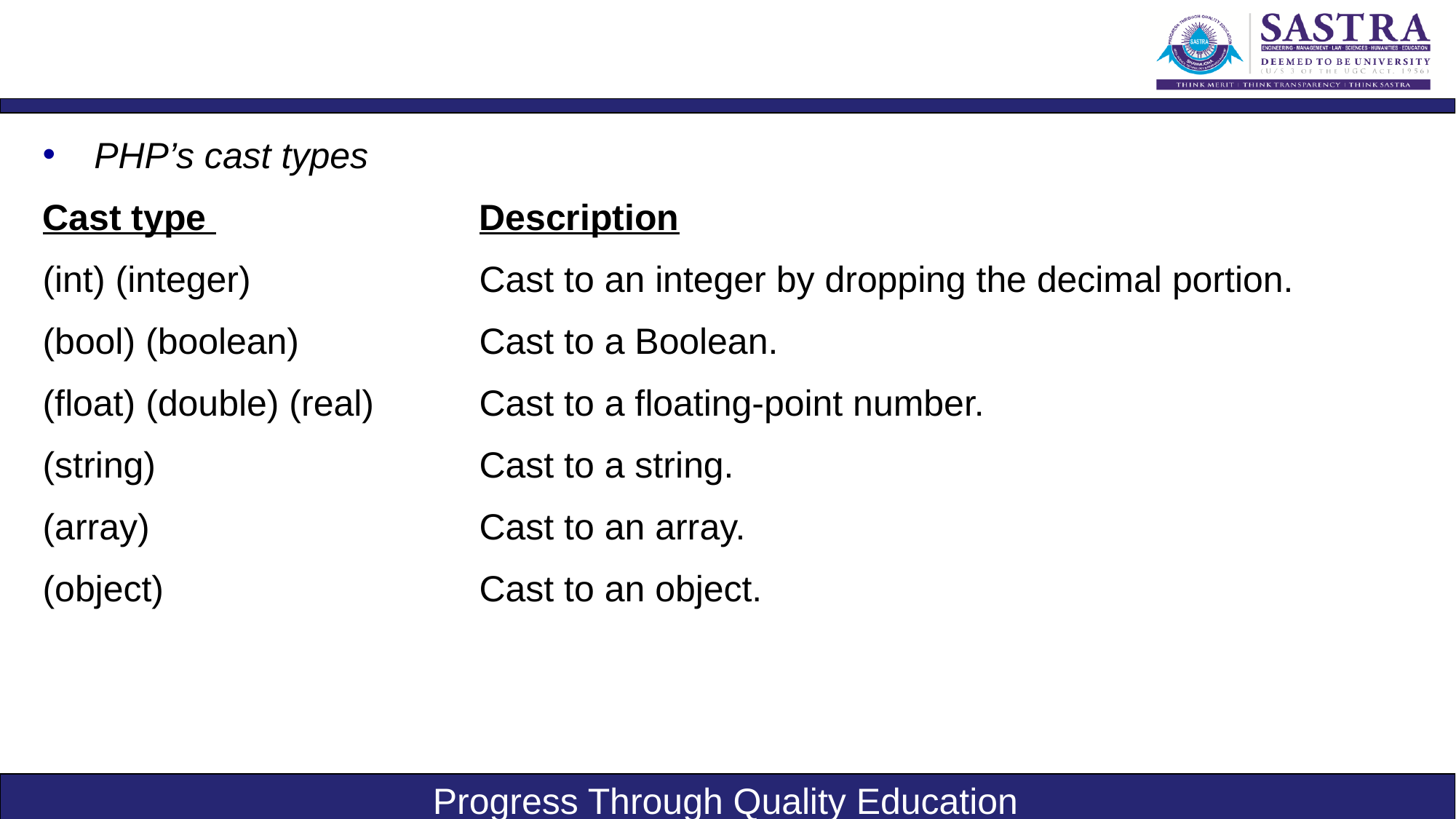

#
PHP’s cast types
Cast type 			Description
(int) (integer) 		Cast to an integer by dropping the decimal portion.
(bool) (boolean) 		Cast to a Boolean.
(float) (double) (real) 	Cast to a floating-point number.
(string) 			Cast to a string.
(array) 			Cast to an array.
(object) 			Cast to an object.